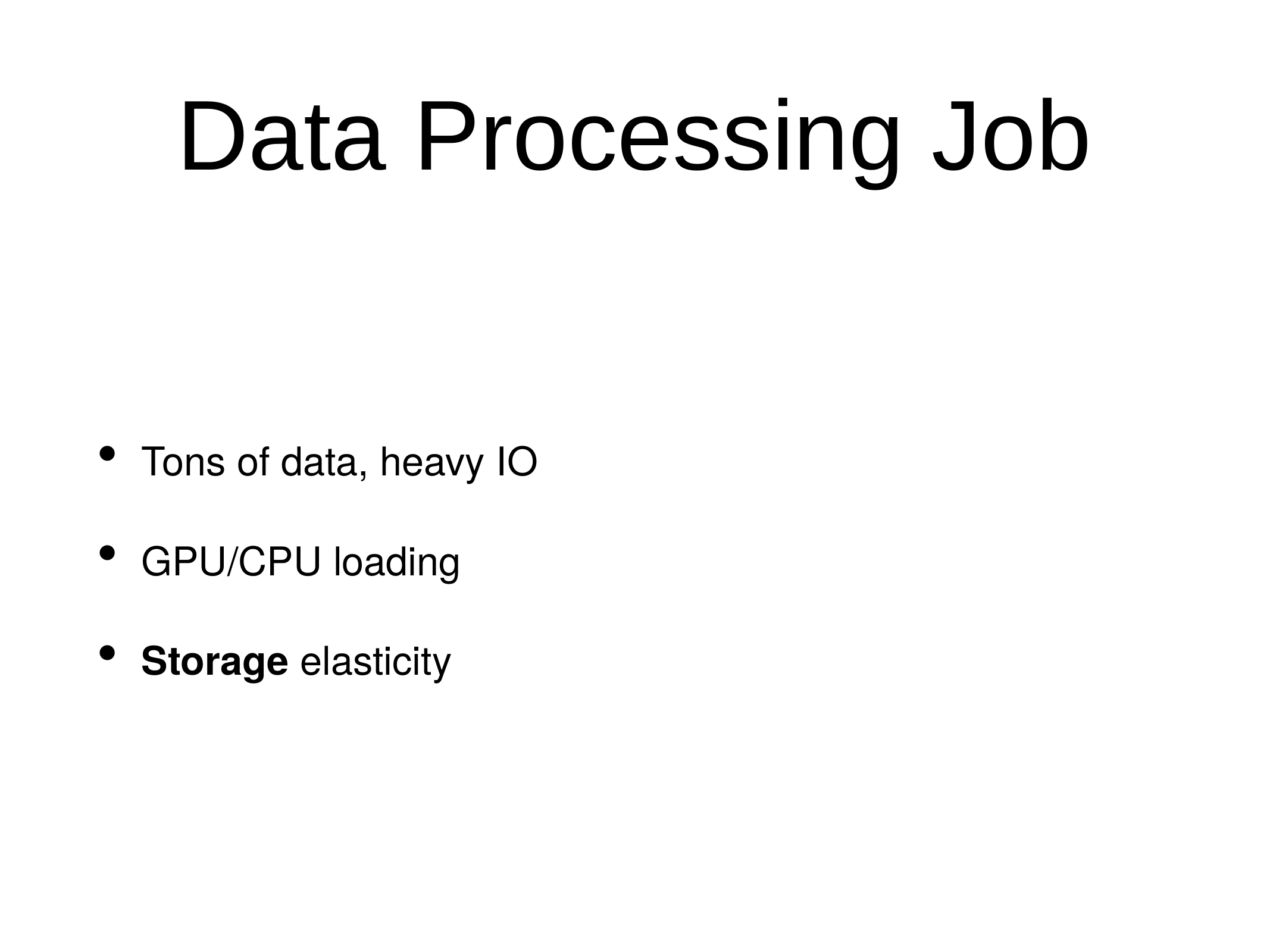

# Data Processing Job
Tons of data, heavy IO
GPU/CPU loading
Storage elasticity